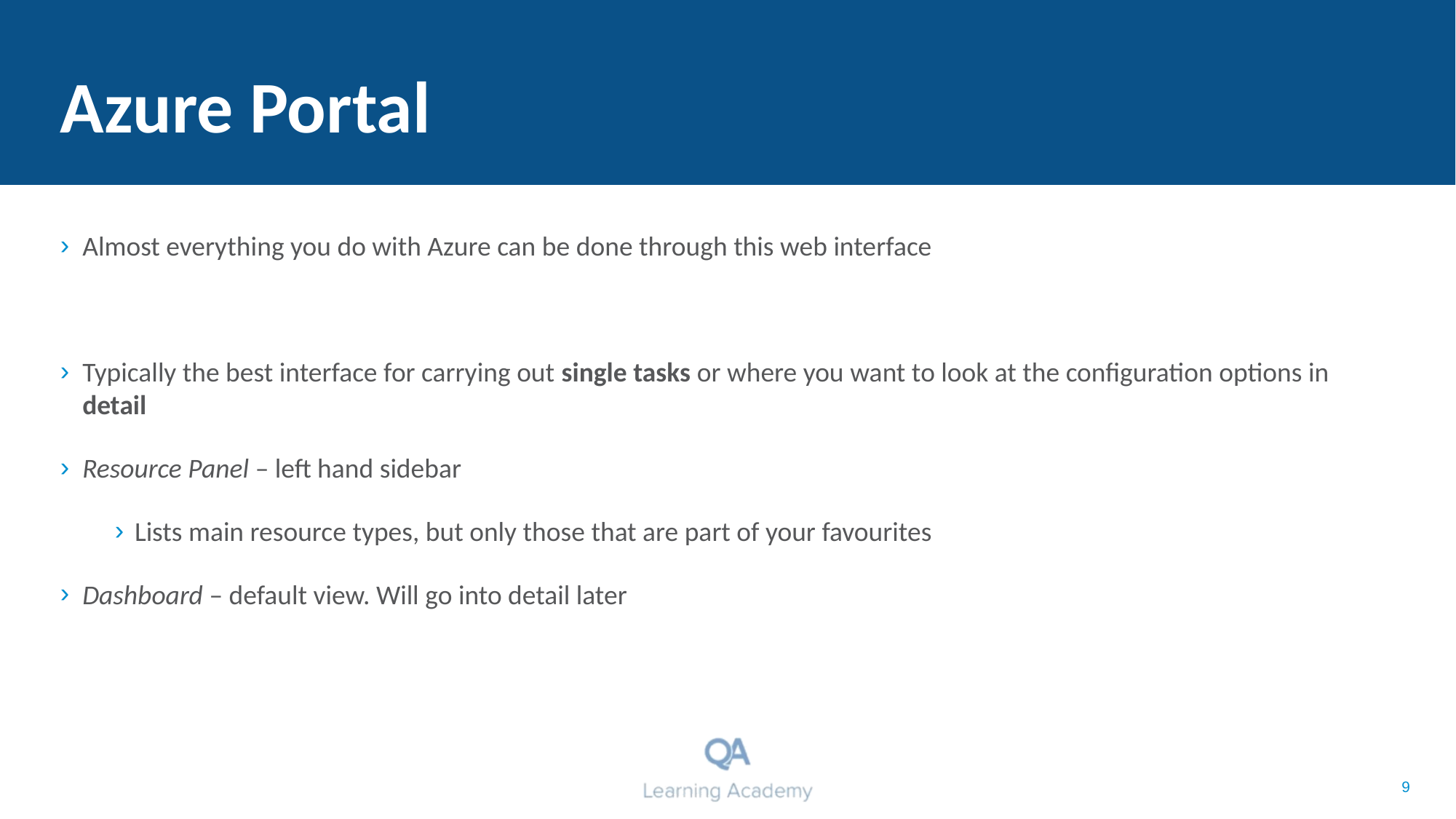

# Azure Portal
Almost everything you do with Azure can be done through this web interface

Typically the best interface for carrying out single tasks or where you want to look at the configuration options in detail
Resource Panel – left hand sidebar
Lists main resource types, but only those that are part of your favourites
Dashboard – default view. Will go into detail later